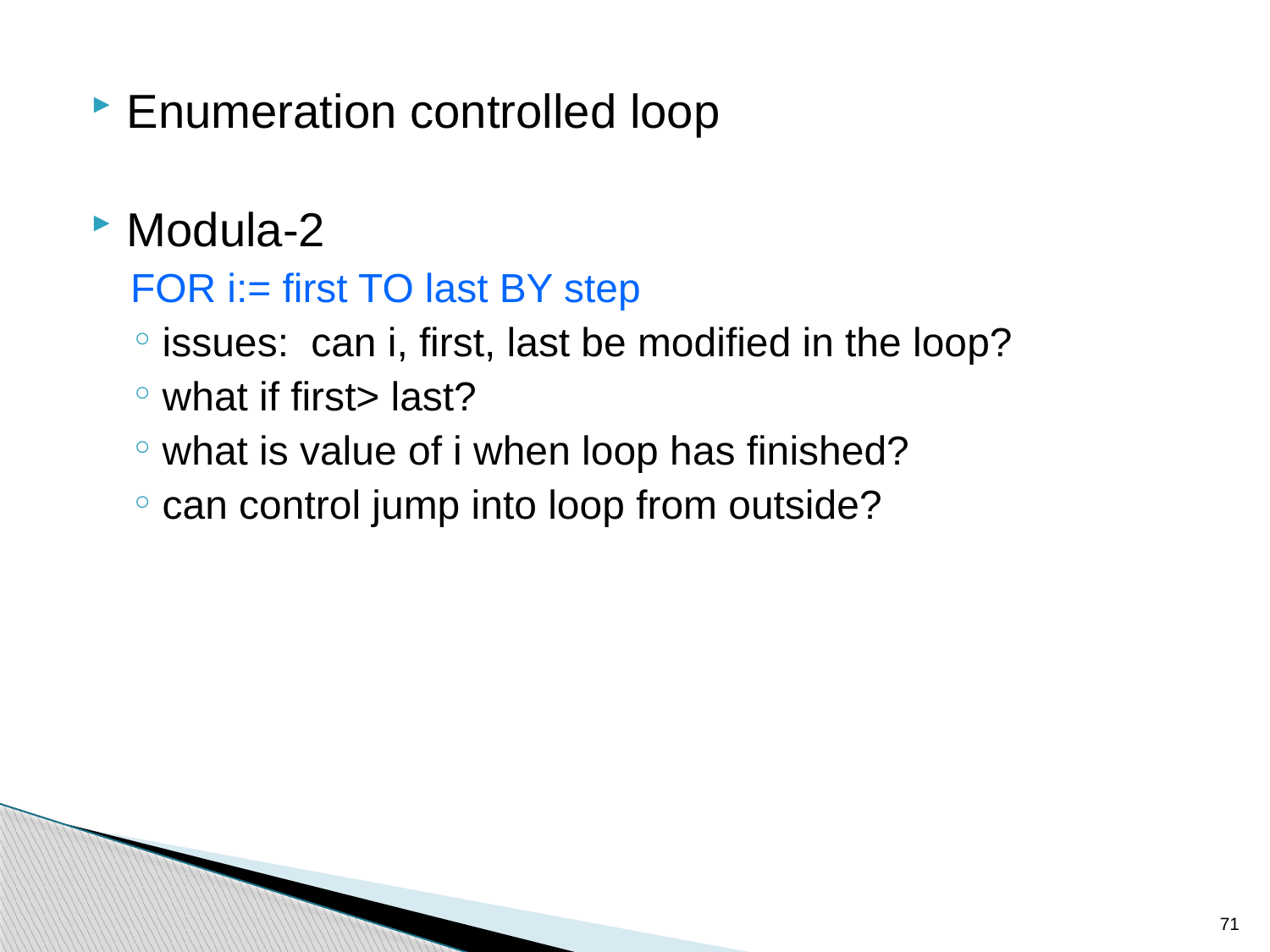

Enumeration controlled loop

Modula-2
FOR i:= first TO last BY step
issues:  can i, first, last be modified in the loop?
what if first> last?
what is value of i when loop has finished?
can control jump into loop from outside?
71